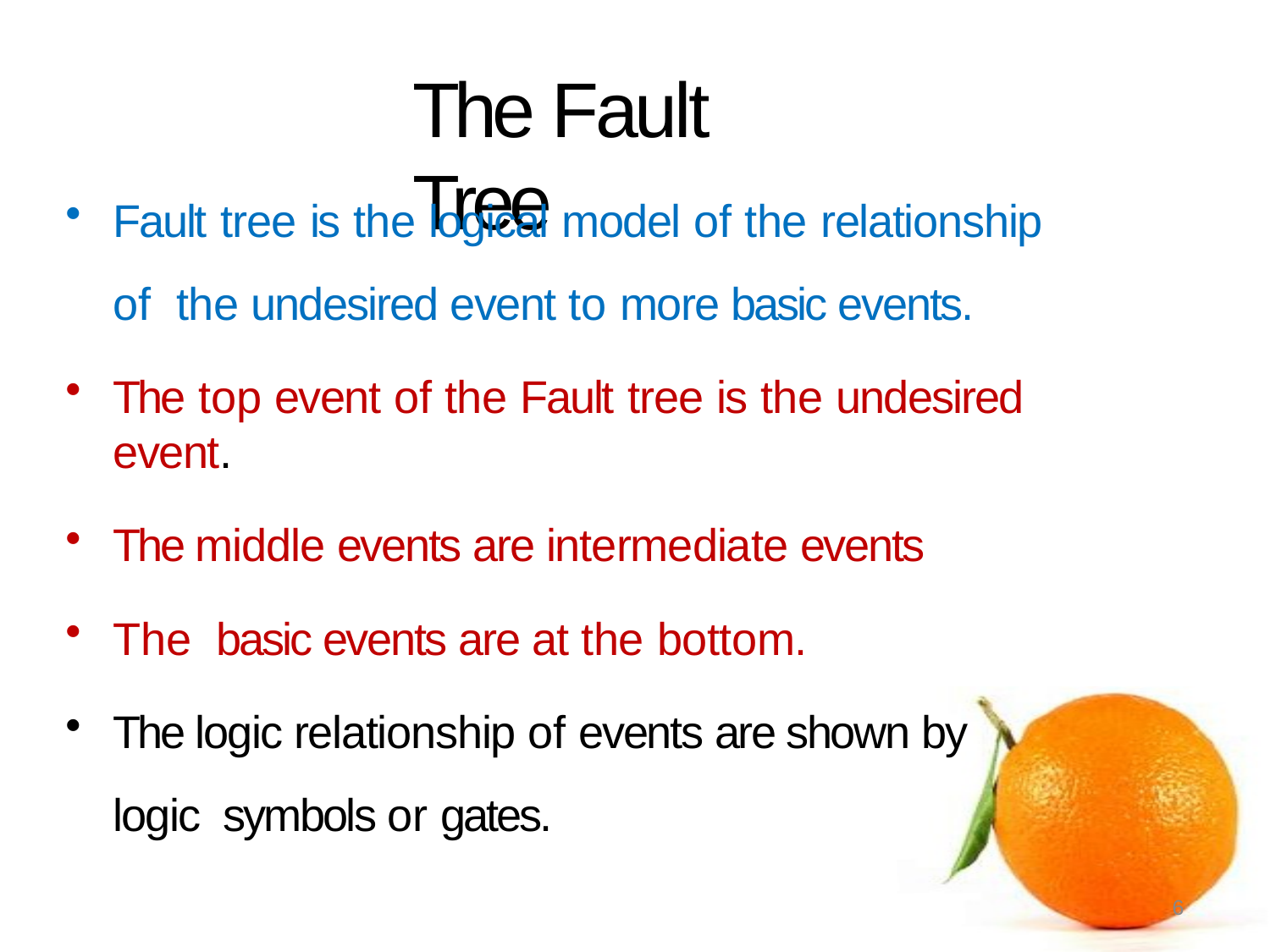

# The Fault Tree
Fault tree is the logical model of the relationship of  the undesired event to more basic events.
The top event of the Fault tree is the undesired event.
The middle events are intermediate events
The  basic events are at the bottom.
The logic relationship of events are shown by  logic  symbols or gates.
6